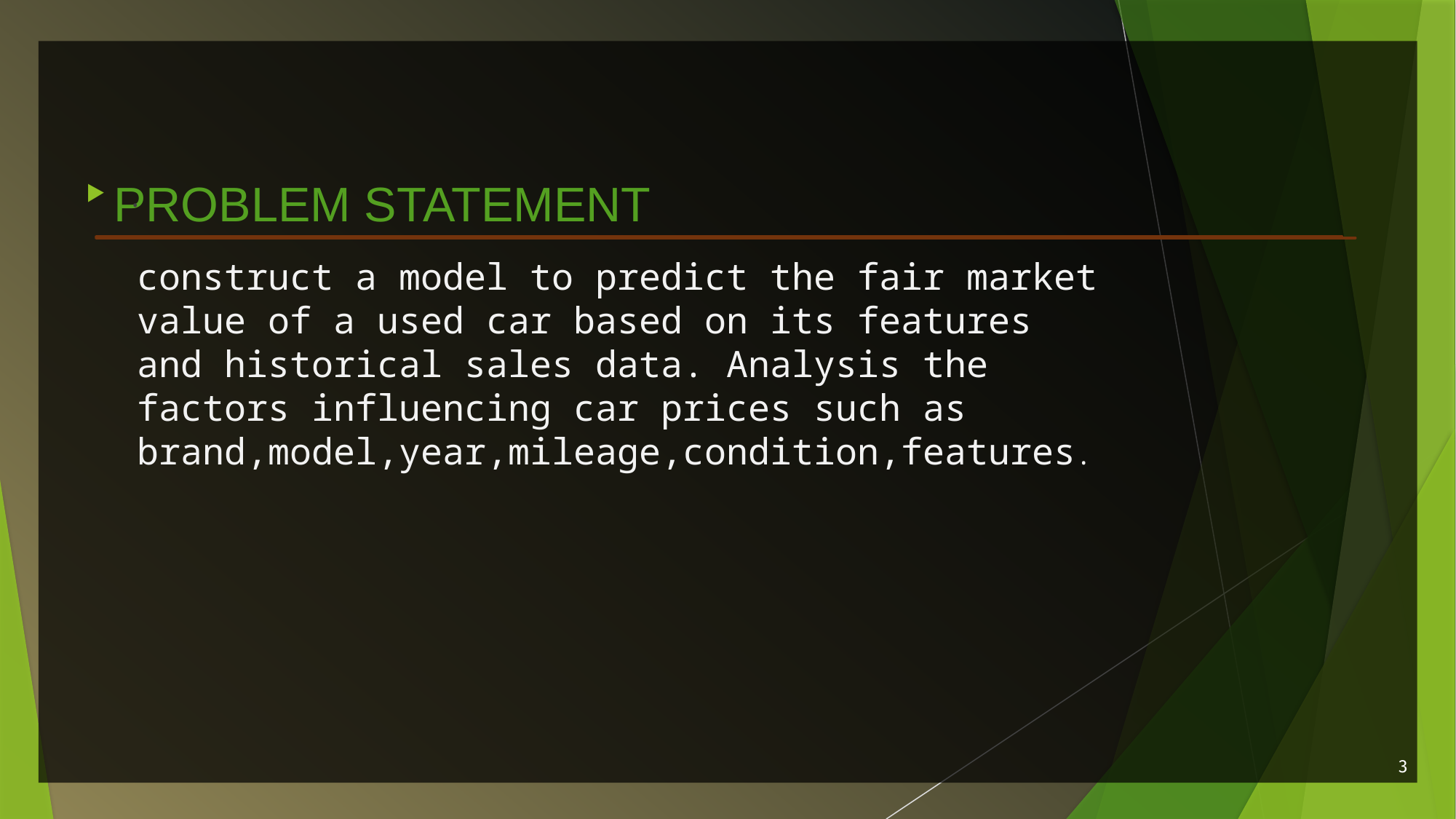

# Problem statement
.
construct a model to predict the fair market value of a used car based on its features and historical sales data. Analysis the factors influencing car prices such as brand,model,year,mileage,condition,features.
3